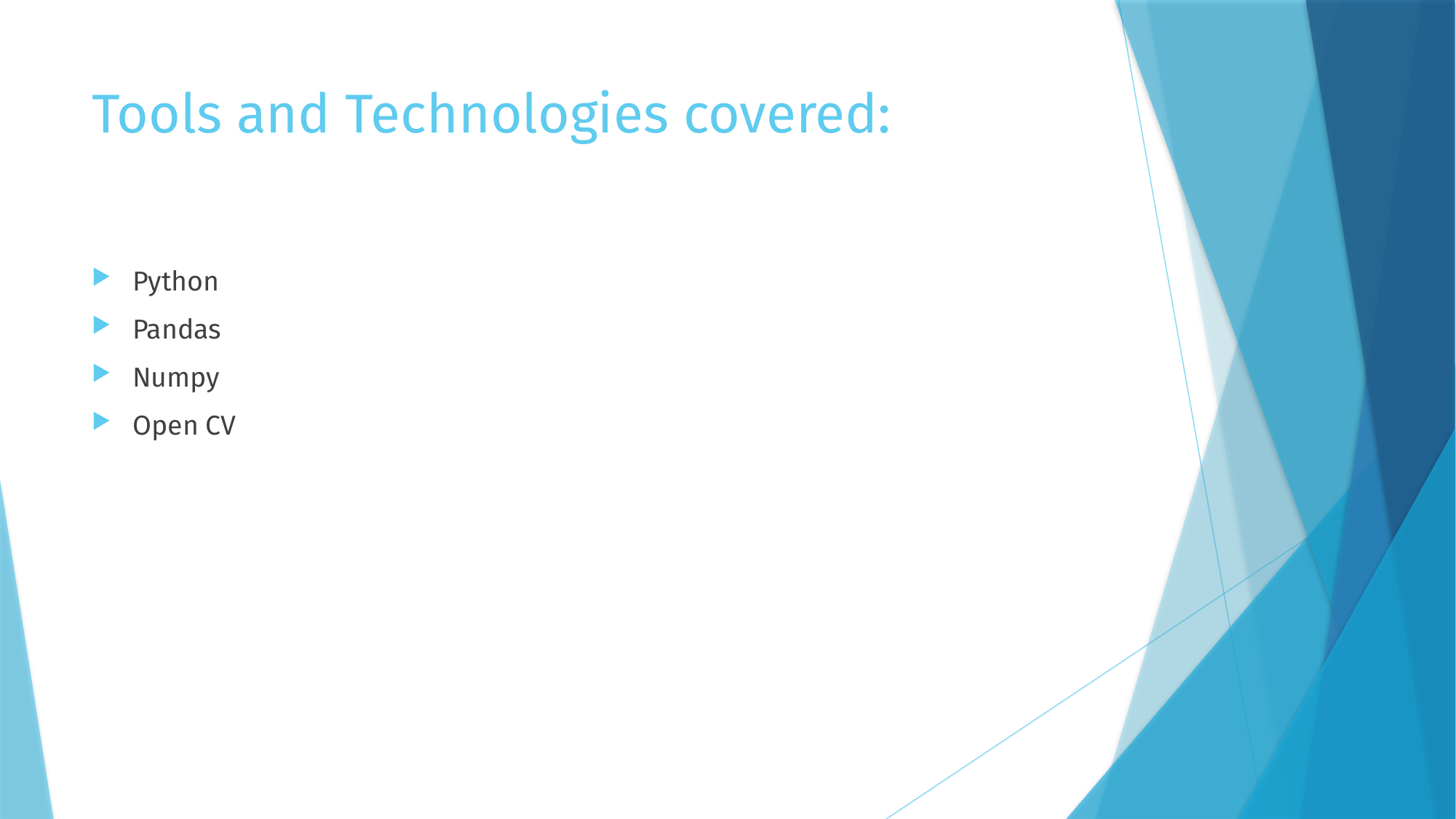

# Tools and Technologies covered:
Python
Pandas
Numpy
Open CV